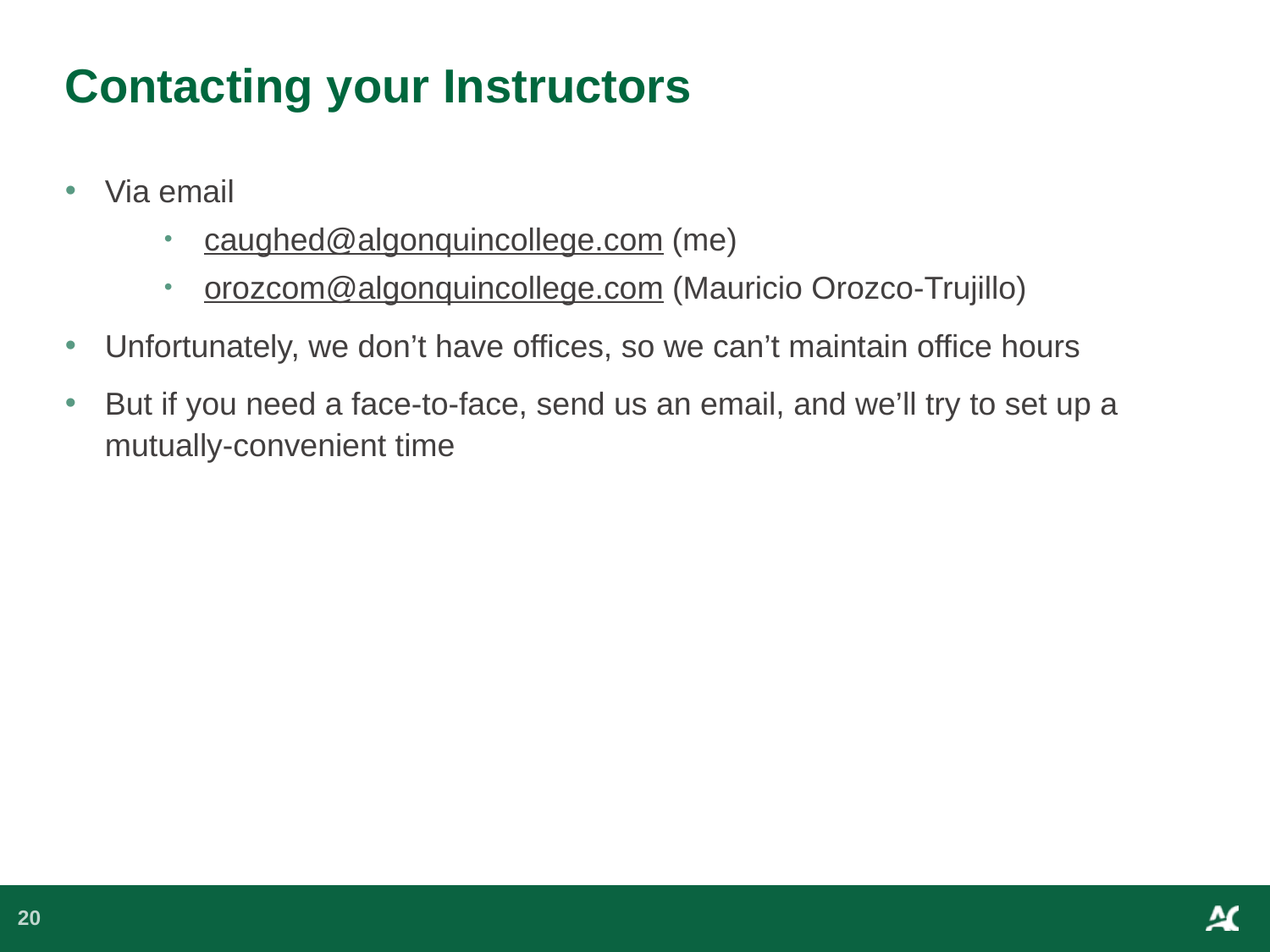

# Contacting your Instructors
Via email
caughed@algonquincollege.com (me)
orozcom@algonquincollege.com (Mauricio Orozco-Trujillo)
Unfortunately, we don’t have offices, so we can’t maintain office hours
But if you need a face-to-face, send us an email, and we’ll try to set up a mutually-convenient time

20